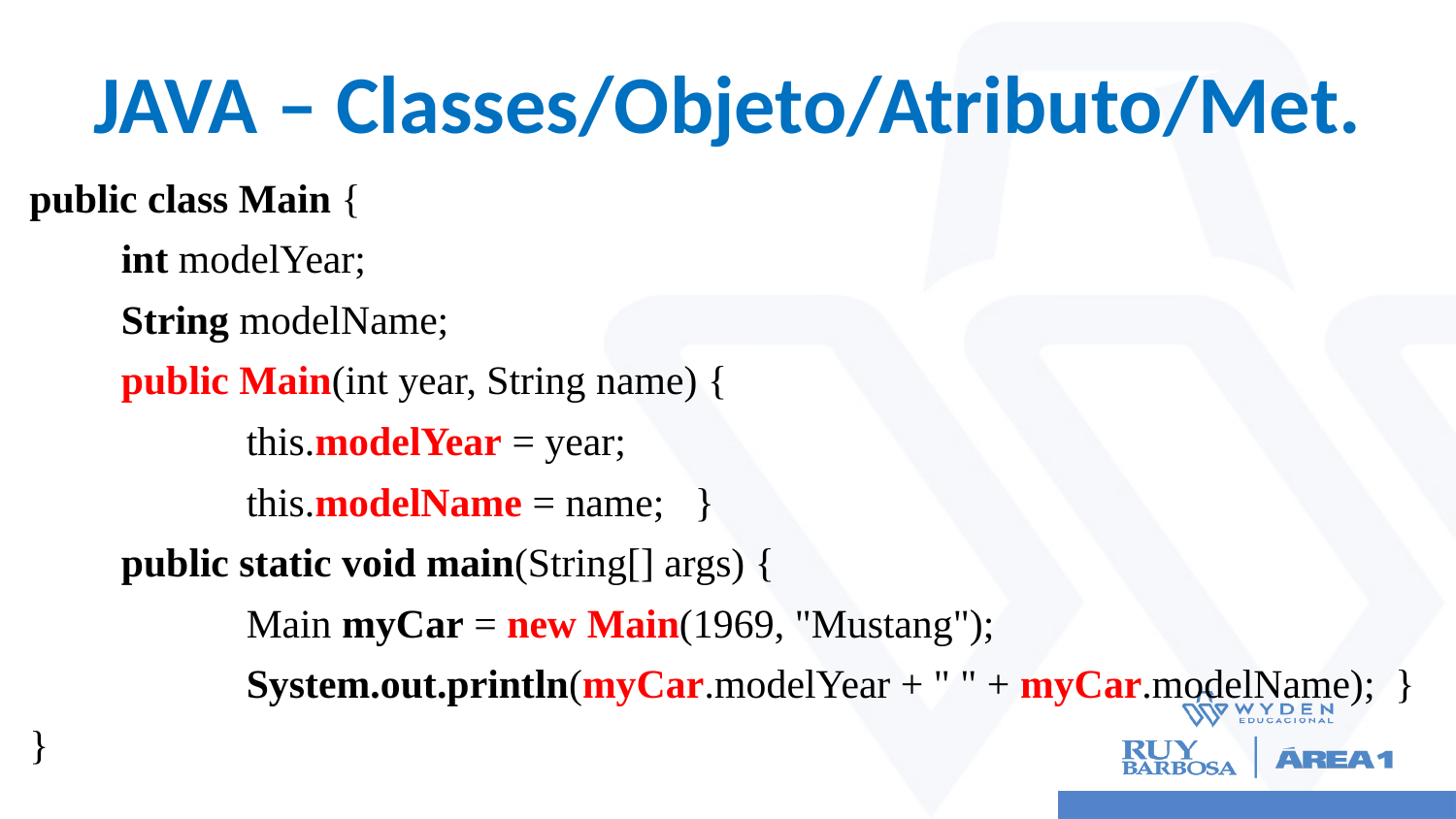

# JAVA – Classes/Objeto/Atributo/Met.
public class Main {
  int modelYear;
  String modelName;
  public Main(int year, String name) {
    	this.modelYear = year;
 	this.modelName = name;   }
  public static void main(String[] args) {
    	Main myCar = new Main(1969, "Mustang");
    	System.out.println(myCar.modelYear + " " + myCar.modelName);  }
}